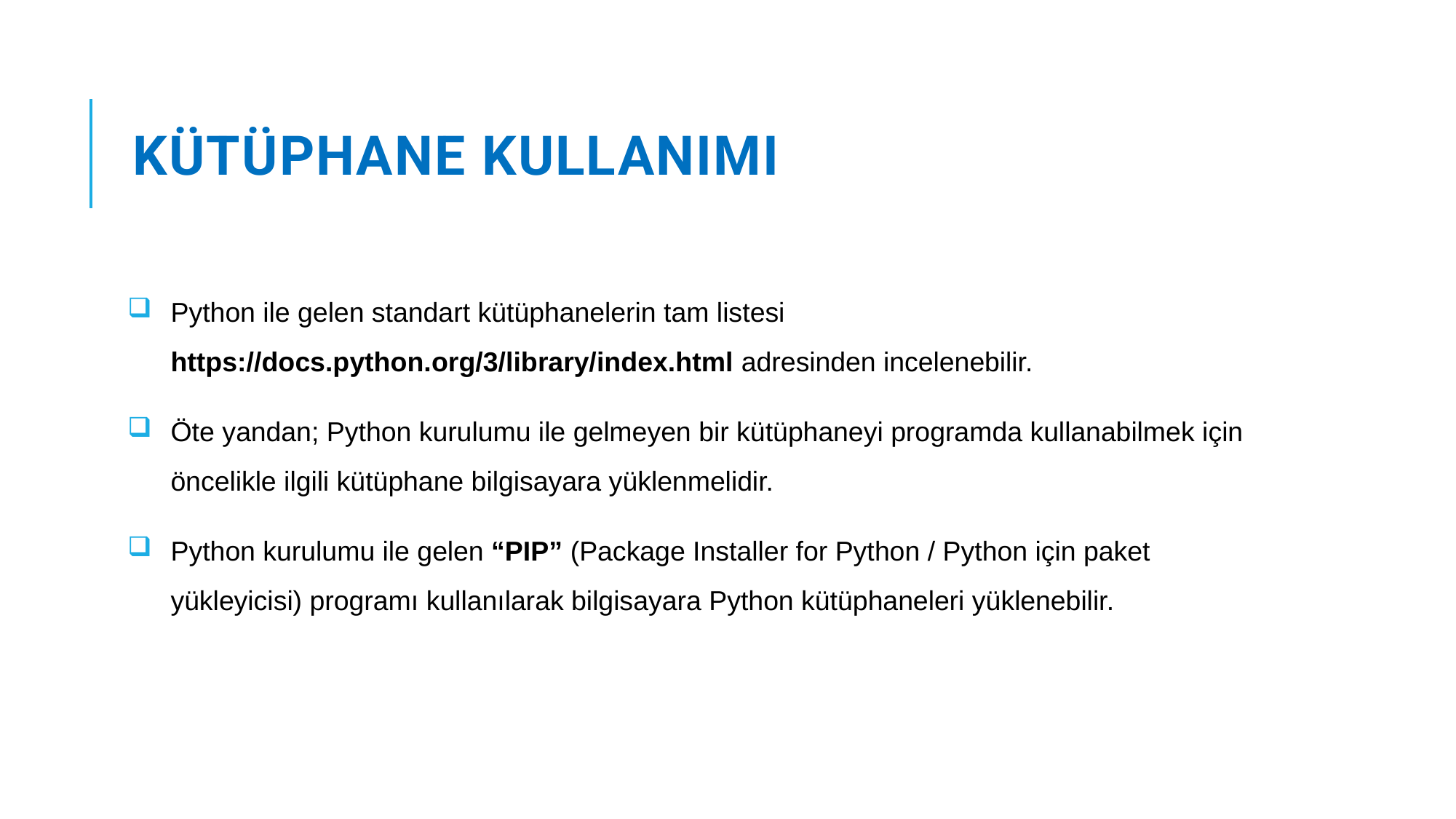

# Kütüphane Kullanımı
Python ile gelen standart kütüphanelerin tam listesi https://docs.python.org/3/library/index.html adresinden incelenebilir.
Öte yandan; Python kurulumu ile gelmeyen bir kütüphaneyi programda kullanabilmek için öncelikle ilgili kütüphane bilgisayara yüklenmelidir.
Python kurulumu ile gelen “PIP” (Package Installer for Python / Python için paket yükleyicisi) programı kullanılarak bilgisayara Python kütüphaneleri yüklenebilir.